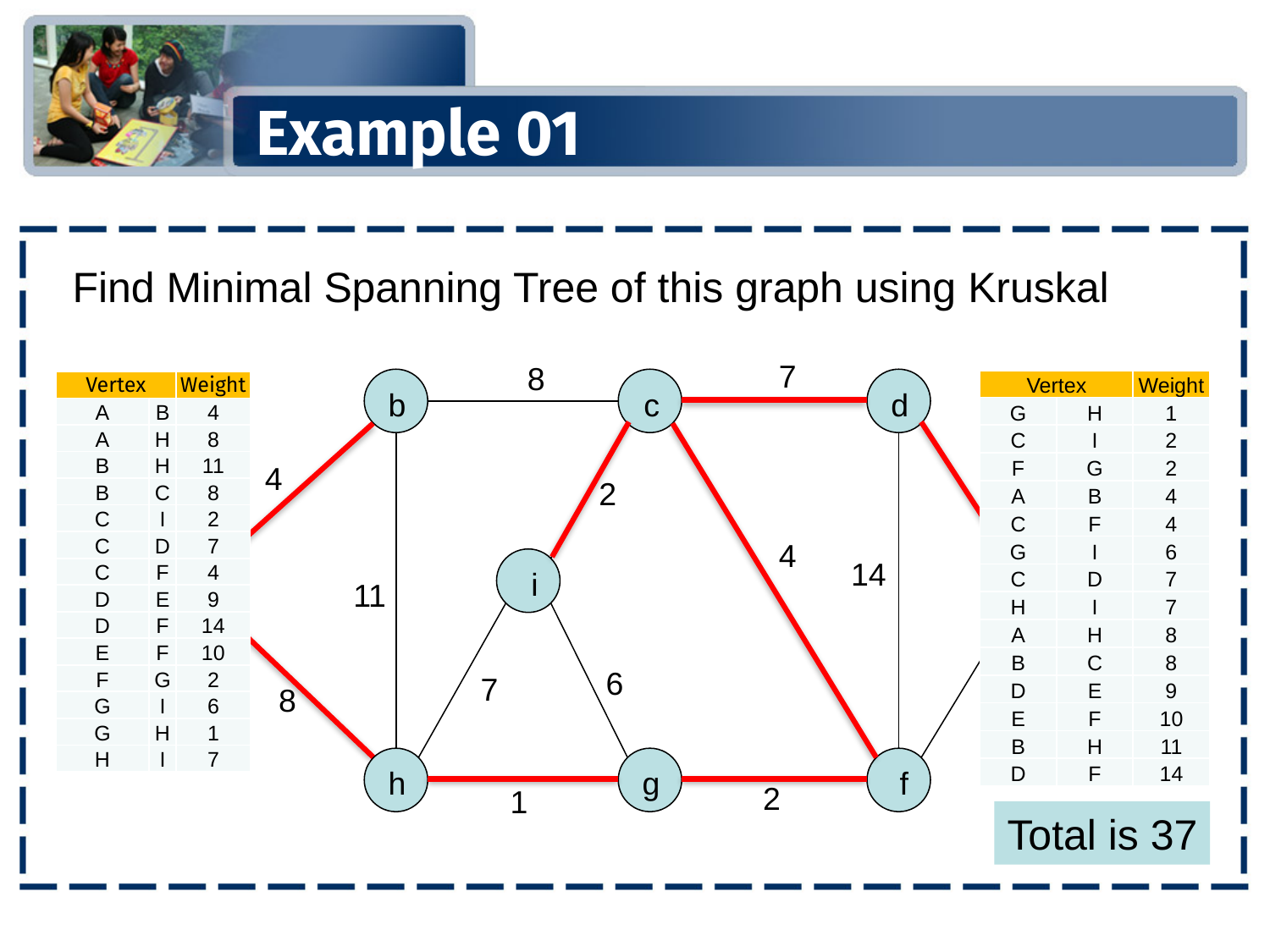

# Example 01
Find Minimal Spanning Tree of this graph using Kruskal
7
8
b
c
d
| Vertex |  | Weight |
| --- | --- | --- |
| G | H | 1 |
| C | I | 2 |
| F | G | 2 |
| A | B | 4 |
| C | F | 4 |
| G | I | 6 |
| C | D | 7 |
| H | I | 7 |
| A | H | 8 |
| B | C | 8 |
| D | E | 9 |
| E | F | 10 |
| B | H | 11 |
| D | F | 14 |
| Vertex |  | Weight |
| --- | --- | --- |
| A | B | 4 |
| A | H | 8 |
| B | H | 11 |
| B | C | 8 |
| C | I | 2 |
| C | D | 7 |
| C | F | 4 |
| D | E | 9 |
| D | F | 14 |
| E | F | 10 |
| F | G | 2 |
| G | I | 6 |
| G | H | 1 |
| H | I | 7 |
4
9
2
4
14
i
a
e
11
6
10
7
8
h
g
f
2
1
Total is 37